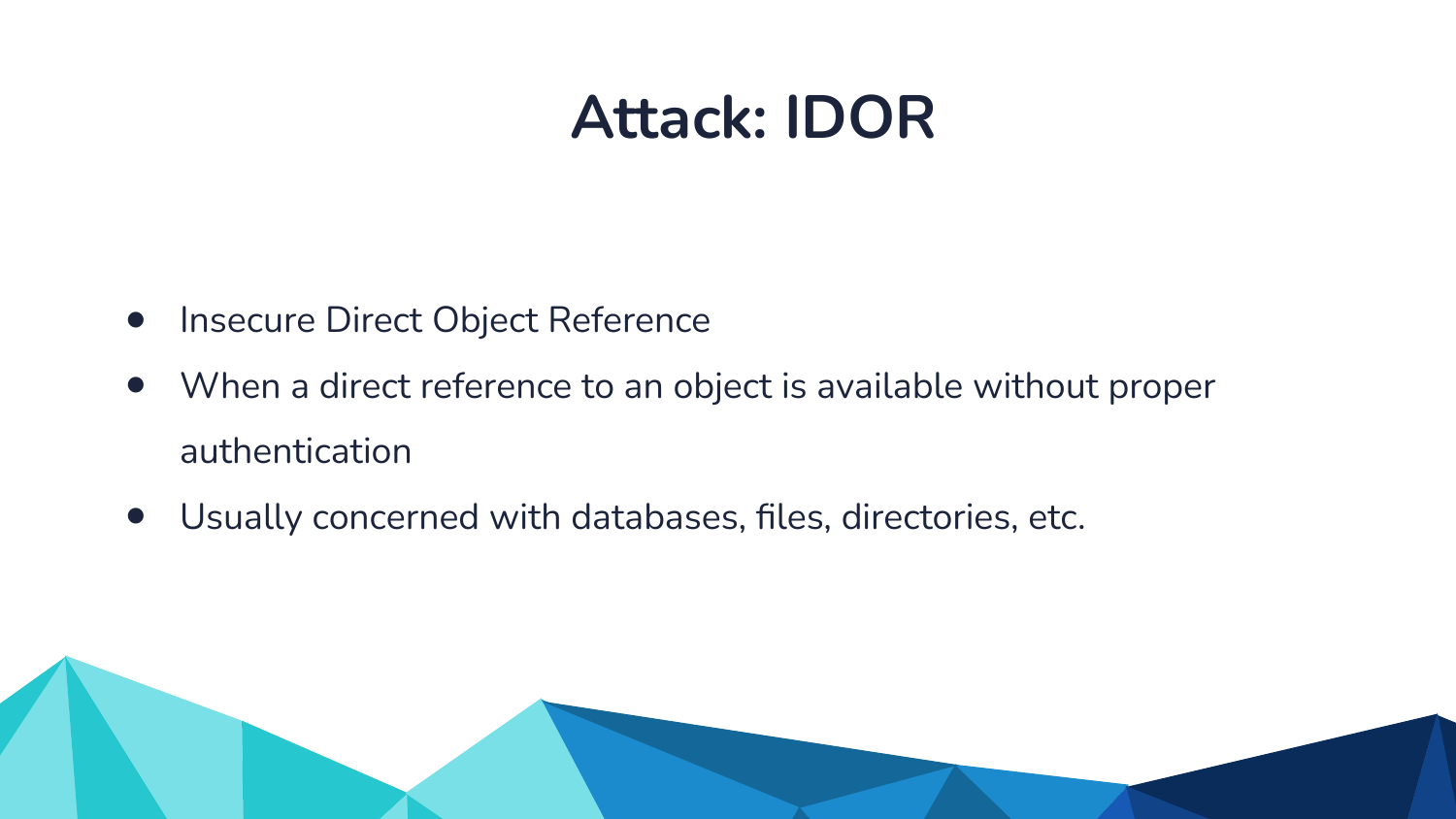

Attack: IDOR
Insecure Direct Object Reference
When a direct reference to an object is available without proper authentication
Usually concerned with databases, files, directories, etc.